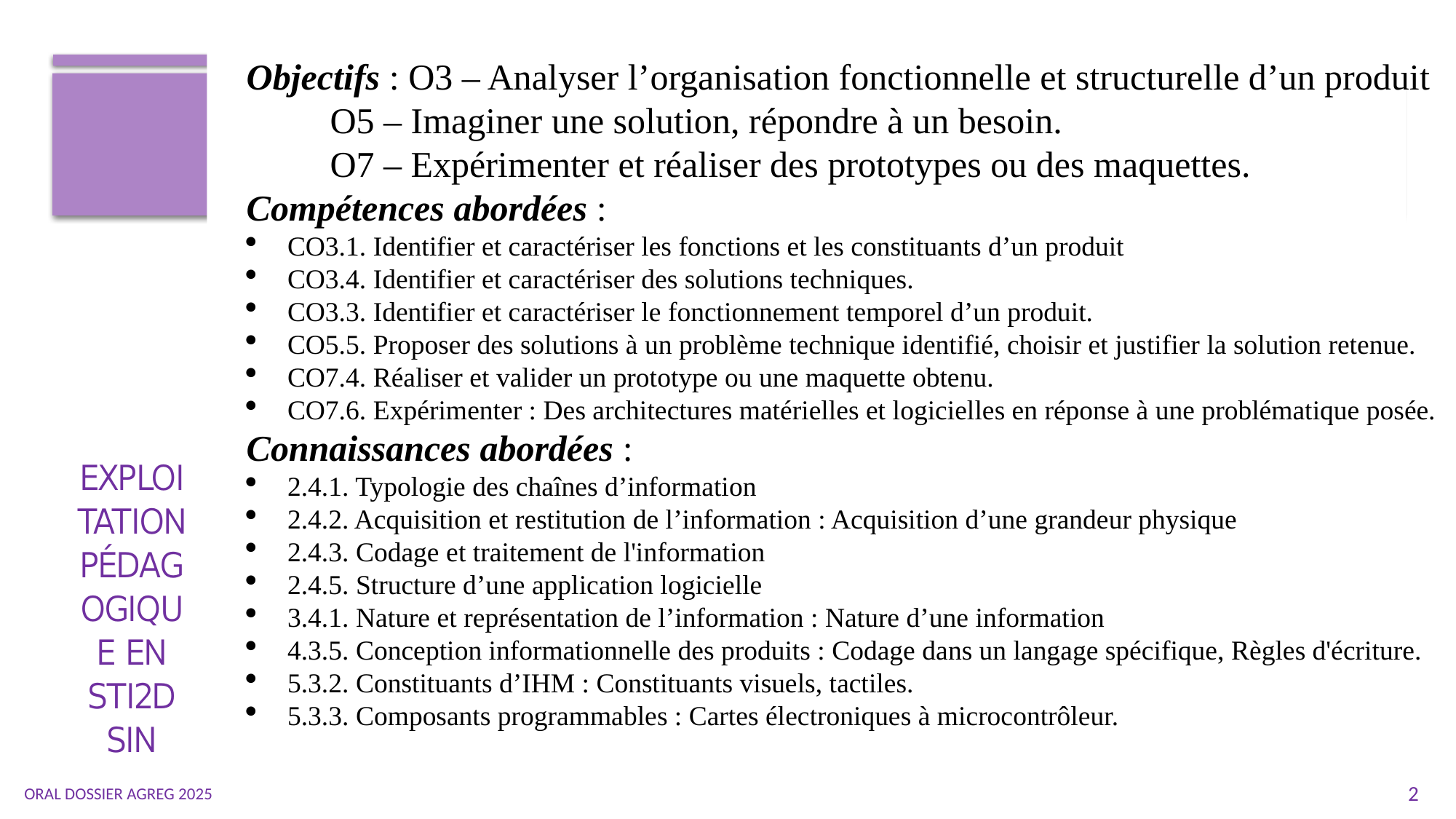

Objectifs : O3 – Analyser l’organisation fonctionnelle et structurelle d’un produit
O5 – Imaginer une solution, répondre à un besoin.
O7 – Expérimenter et réaliser des prototypes ou des maquettes.
Compétences abordées :
CO3.1. Identifier et caractériser les fonctions et les constituants d’un produit
CO3.4. Identifier et caractériser des solutions techniques.
CO3.3. Identifier et caractériser le fonctionnement temporel d’un produit.
CO5.5. Proposer des solutions à un problème technique identifié, choisir et justifier la solution retenue.
CO7.4. Réaliser et valider un prototype ou une maquette obtenu.
CO7.6. Expérimenter : Des architectures matérielles et logicielles en réponse à une problématique posée.
Connaissances abordées :
2.4.1. Typologie des chaînes d’information
2.4.2. Acquisition et restitution de l’information : Acquisition d’une grandeur physique
2.4.3. Codage et traitement de l'information
2.4.5. Structure d’une application logicielle
3.4.1. Nature et représentation de l’information : Nature d’une information
4.3.5. Conception informationnelle des produits : Codage dans un langage spécifique, Règles d'écriture.
5.3.2. Constituants d’IHM : Constituants visuels, tactiles.
5.3.3. Composants programmables : Cartes électroniques à microcontrôleur.
# Exploitation pédagogique en STI2D SIN
Oral dossier Agreg 2025
2